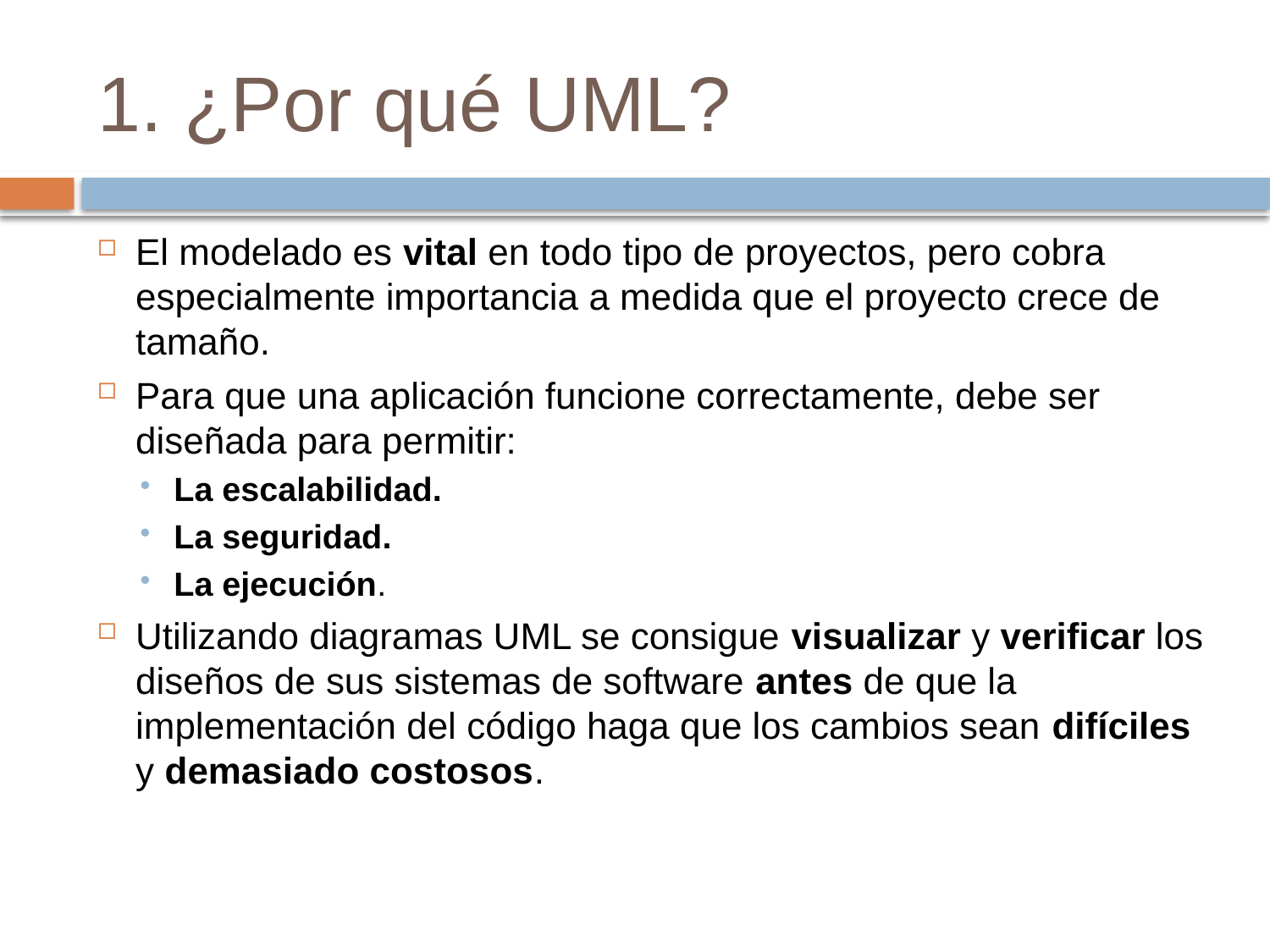

# 1. ¿Por qué UML?
El modelado es vital en todo tipo de proyectos, pero cobra especialmente importancia a medida que el proyecto crece de tamaño.
Para que una aplicación funcione correctamente, debe ser diseñada para permitir:
La escalabilidad.
La seguridad.
La ejecución.
Utilizando diagramas UML se consigue visualizar y verificar los diseños de sus sistemas de software antes de que la implementación del código haga que los cambios sean difíciles y demasiado costosos.